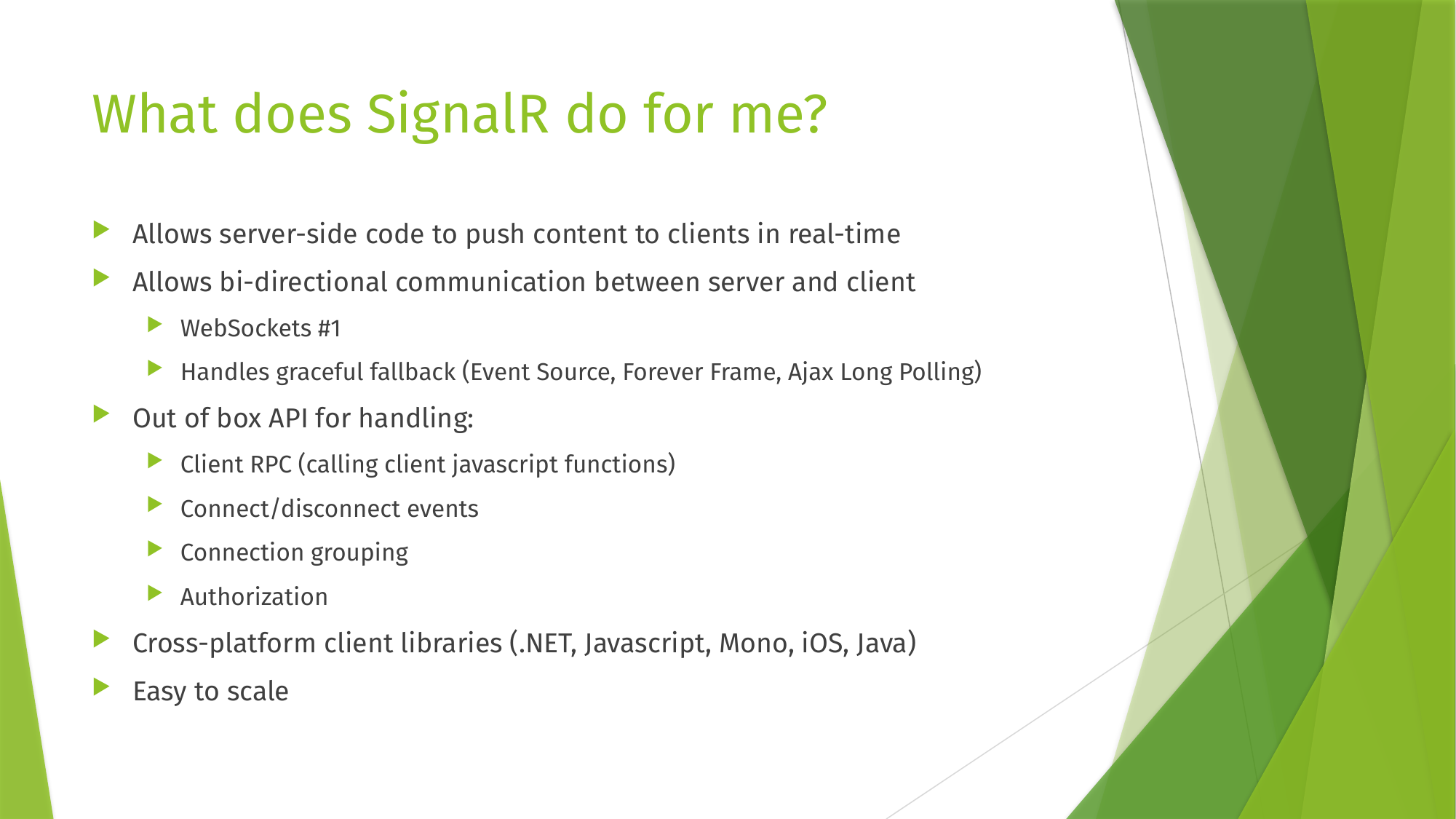

# What does SignalR do for me?
Allows server-side code to push content to clients in real-time
Allows bi-directional communication between server and client
WebSockets #1
Handles graceful fallback (Event Source, Forever Frame, Ajax Long Polling)
Out of box API for handling:
Client RPC (calling client javascript functions)
Connect/disconnect events
Connection grouping
Authorization
Cross-platform client libraries (.NET, Javascript, Mono, iOS, Java)
Easy to scale